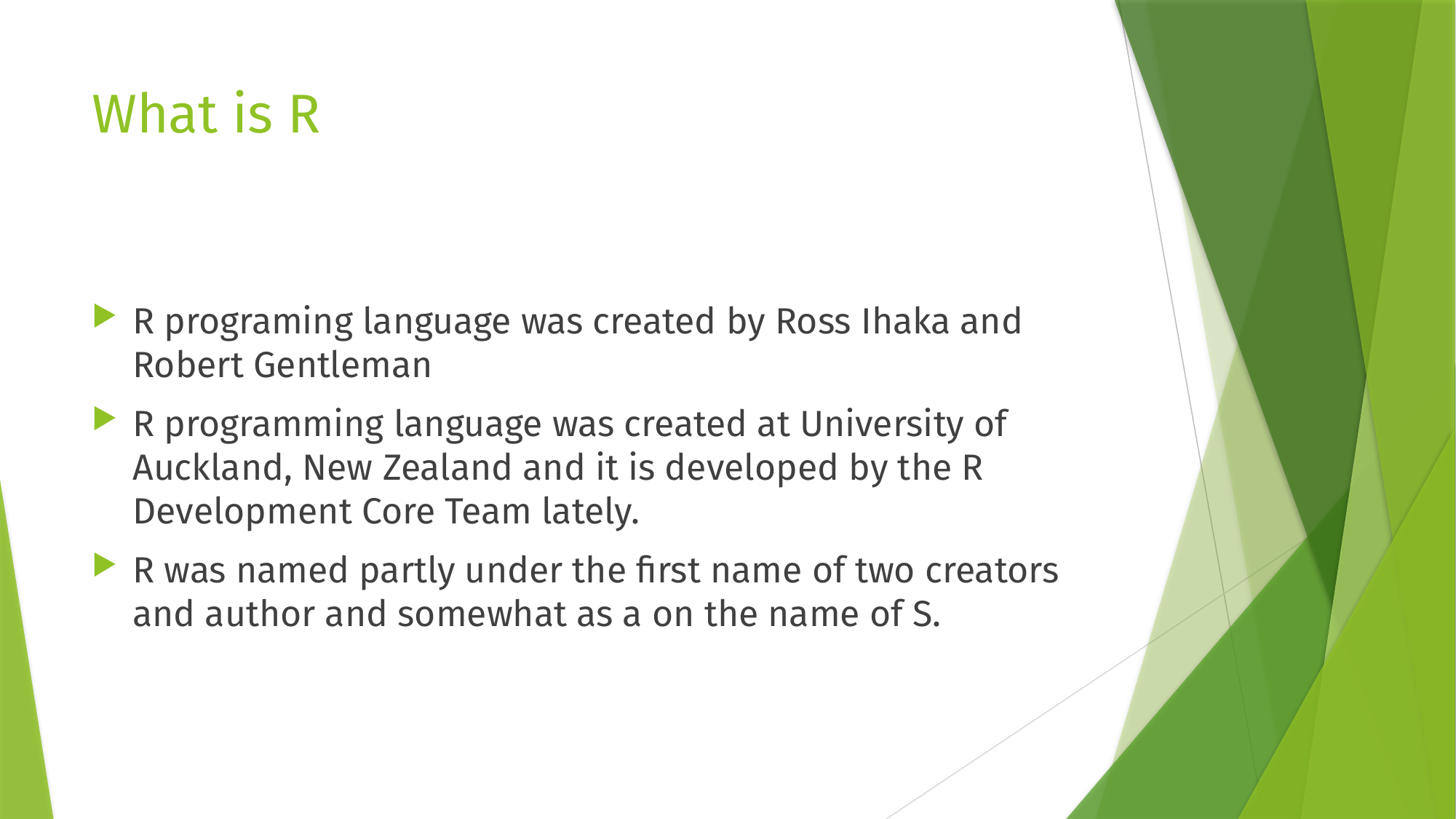

# What is R
R programing language was created by Ross Ihaka and Robert Gentleman
R programming language was created at University of Auckland, New Zealand and it is developed by the R Development Core Team lately.
R was named partly under the first name of two creators and author and somewhat as a on the name of S.